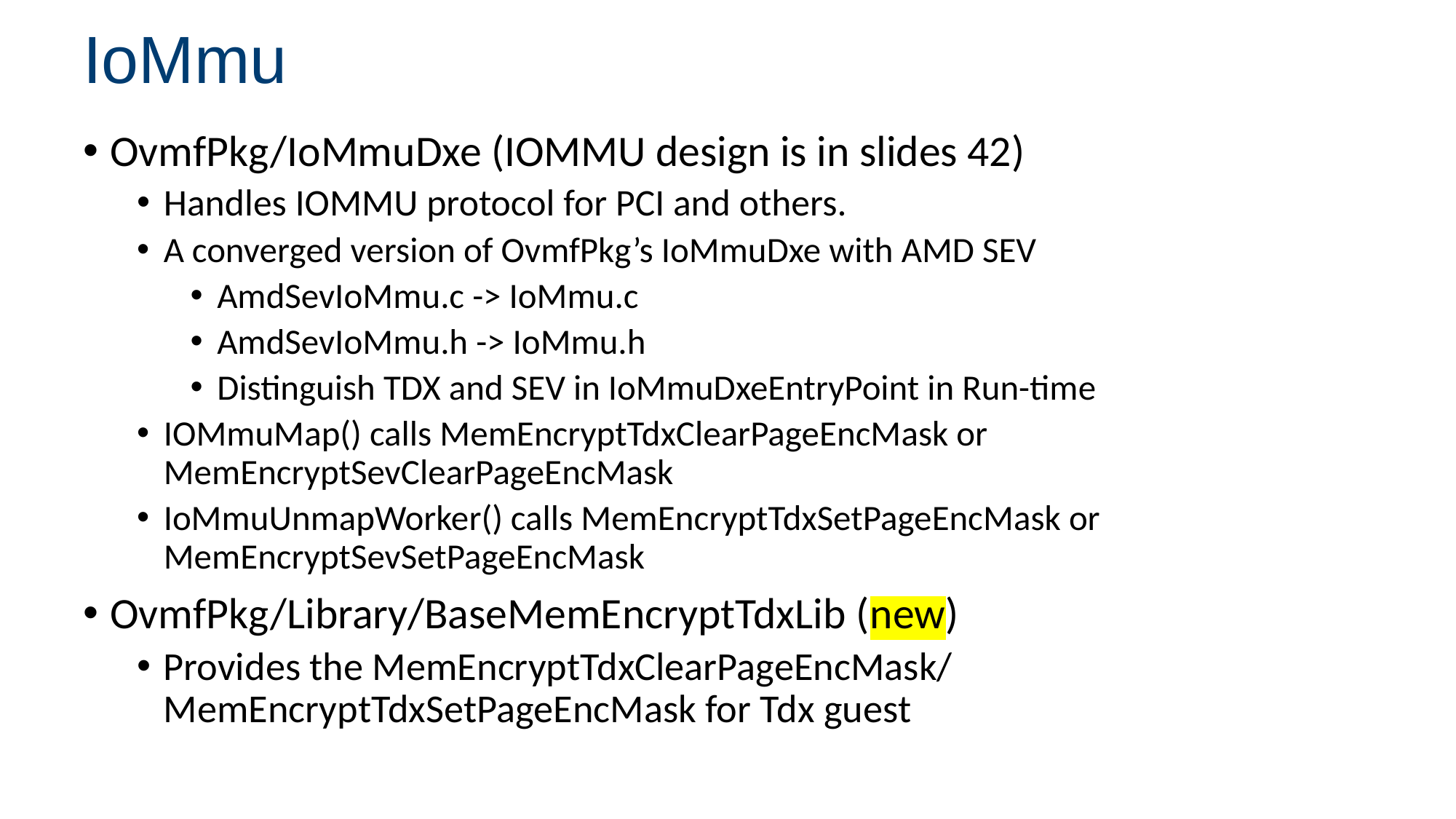

# IoMmu
OvmfPkg/IoMmuDxe (IOMMU design is in slides 42)
Handles IOMMU protocol for PCI and others.
A converged version of OvmfPkg’s IoMmuDxe with AMD SEV
AmdSevIoMmu.c -> IoMmu.c
AmdSevIoMmu.h -> IoMmu.h
Distinguish TDX and SEV in IoMmuDxeEntryPoint in Run-time
IOMmuMap() calls MemEncryptTdxClearPageEncMask or MemEncryptSevClearPageEncMask
IoMmuUnmapWorker() calls MemEncryptTdxSetPageEncMask or  MemEncryptSevSetPageEncMask
OvmfPkg/Library/BaseMemEncryptTdxLib (new)
Provides the MemEncryptTdxClearPageEncMask/ MemEncryptTdxSetPageEncMask for Tdx guest